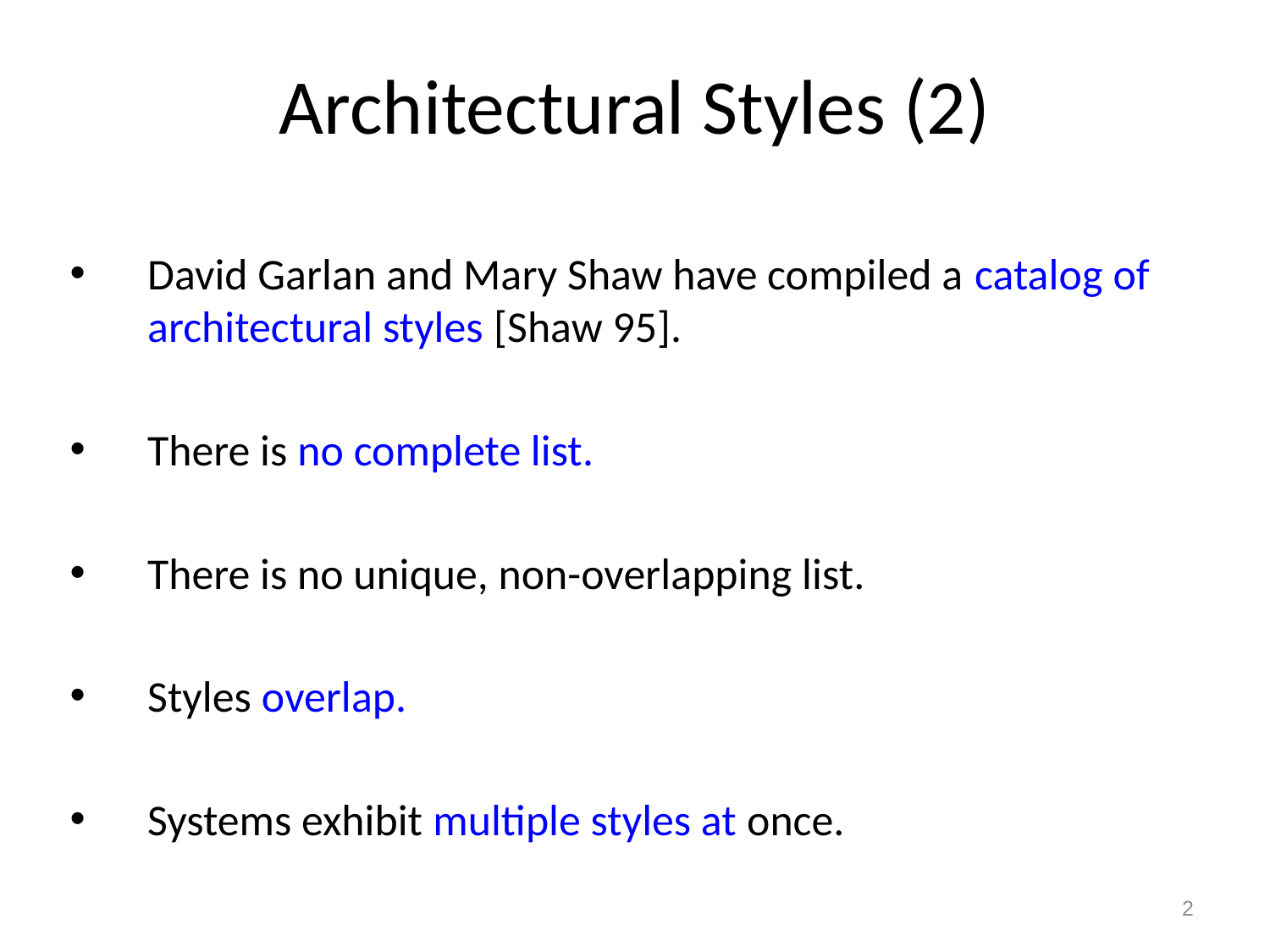

# Architectural Styles (2)
David Garlan and Mary Shaw have compiled a catalog of architectural styles [Shaw 95].

There is no complete list.

There is no unique, non-overlapping list.

Styles overlap.

Systems exhibit multiple styles at once.
2